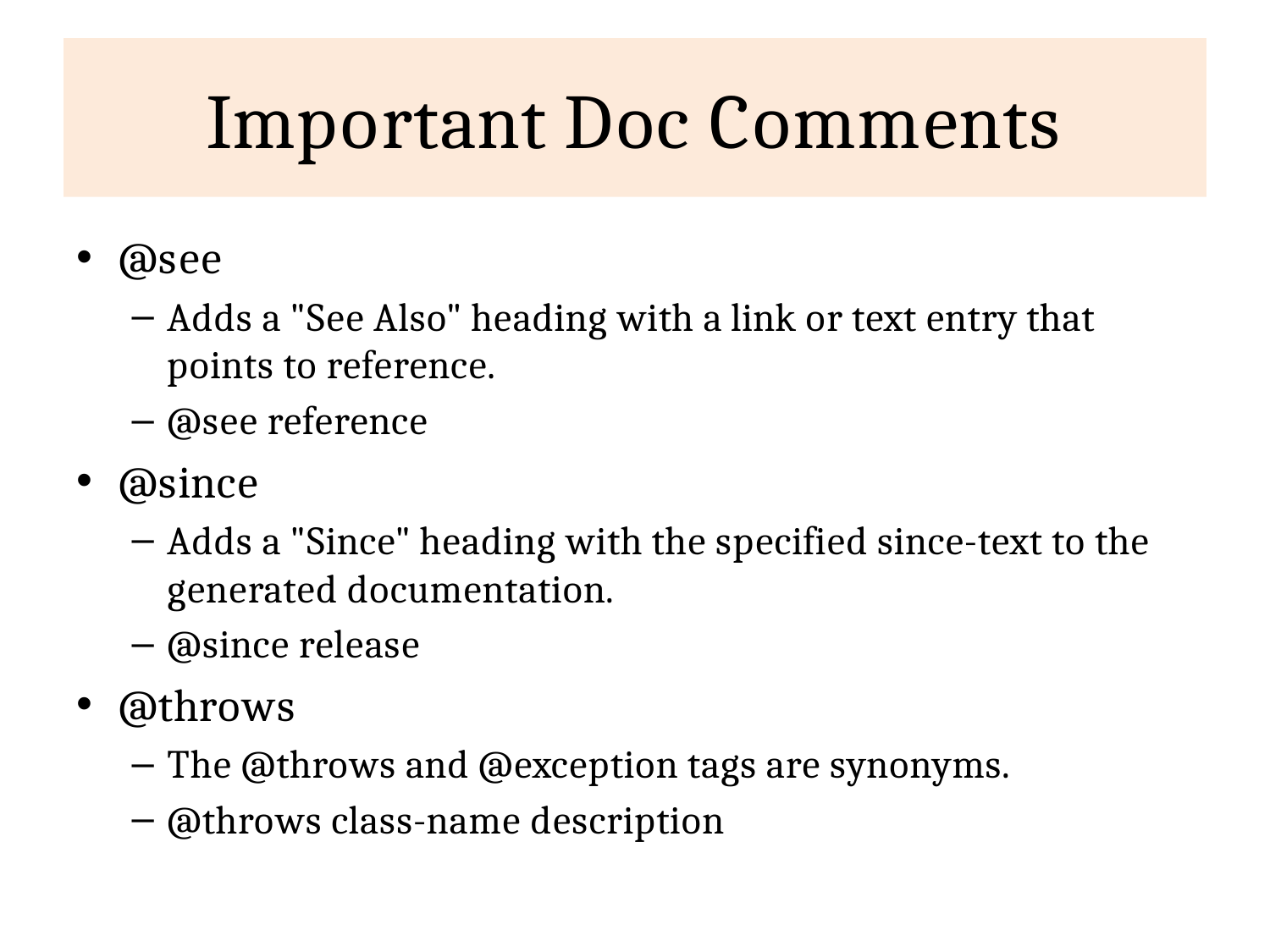

# Important Doc Comments
@see
Adds a "See Also" heading with a link or text entry that points to reference.
@see reference
@since
Adds a "Since" heading with the specified since-text to the generated documentation.
@since release
@throws
The @throws and @exception tags are synonyms.
@throws class-name description